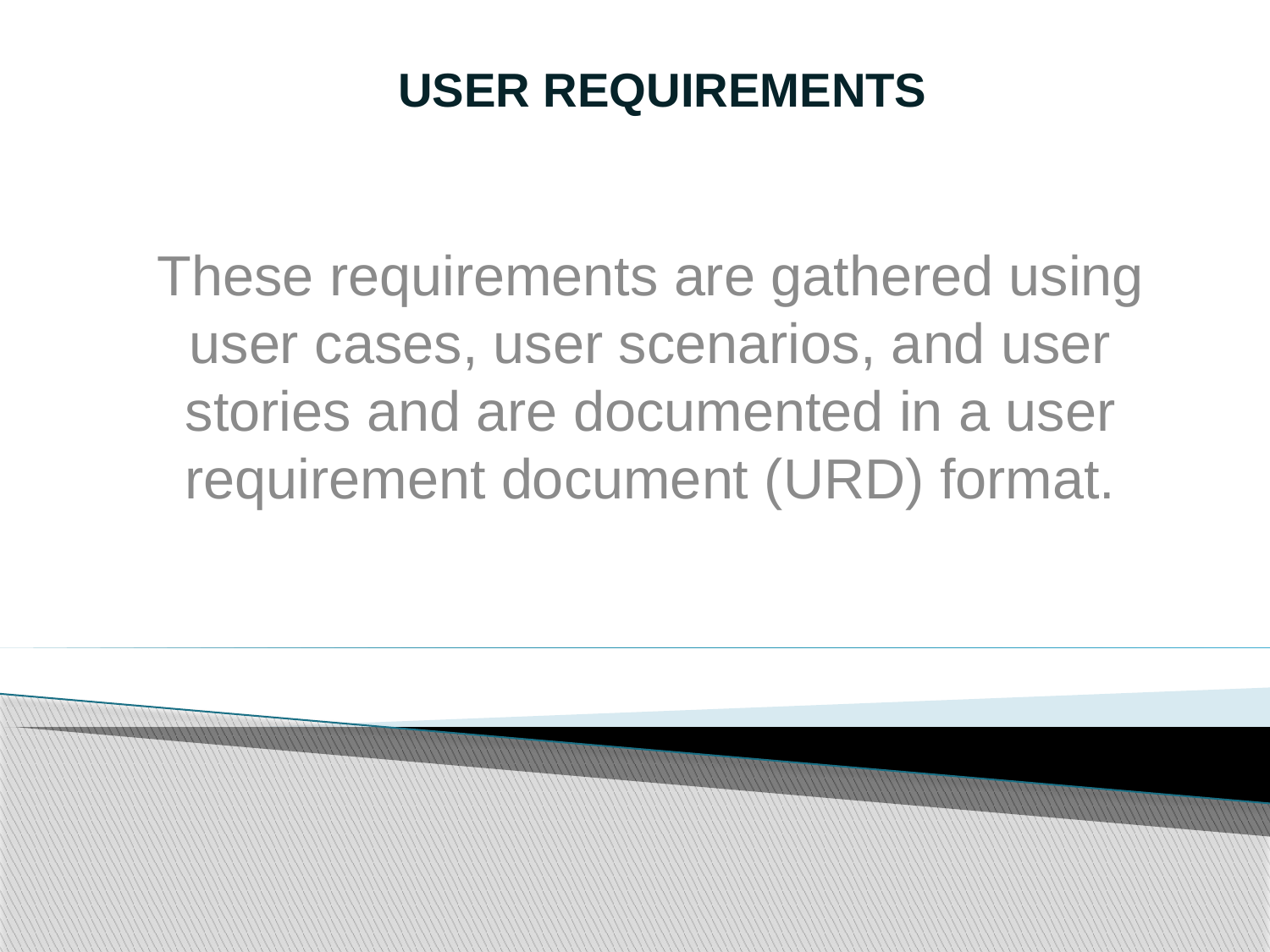

USER REQUIREMENTS

These requirements are gathered using user cases, user scenarios, and user stories and are documented in a user requirement document (URD) format.